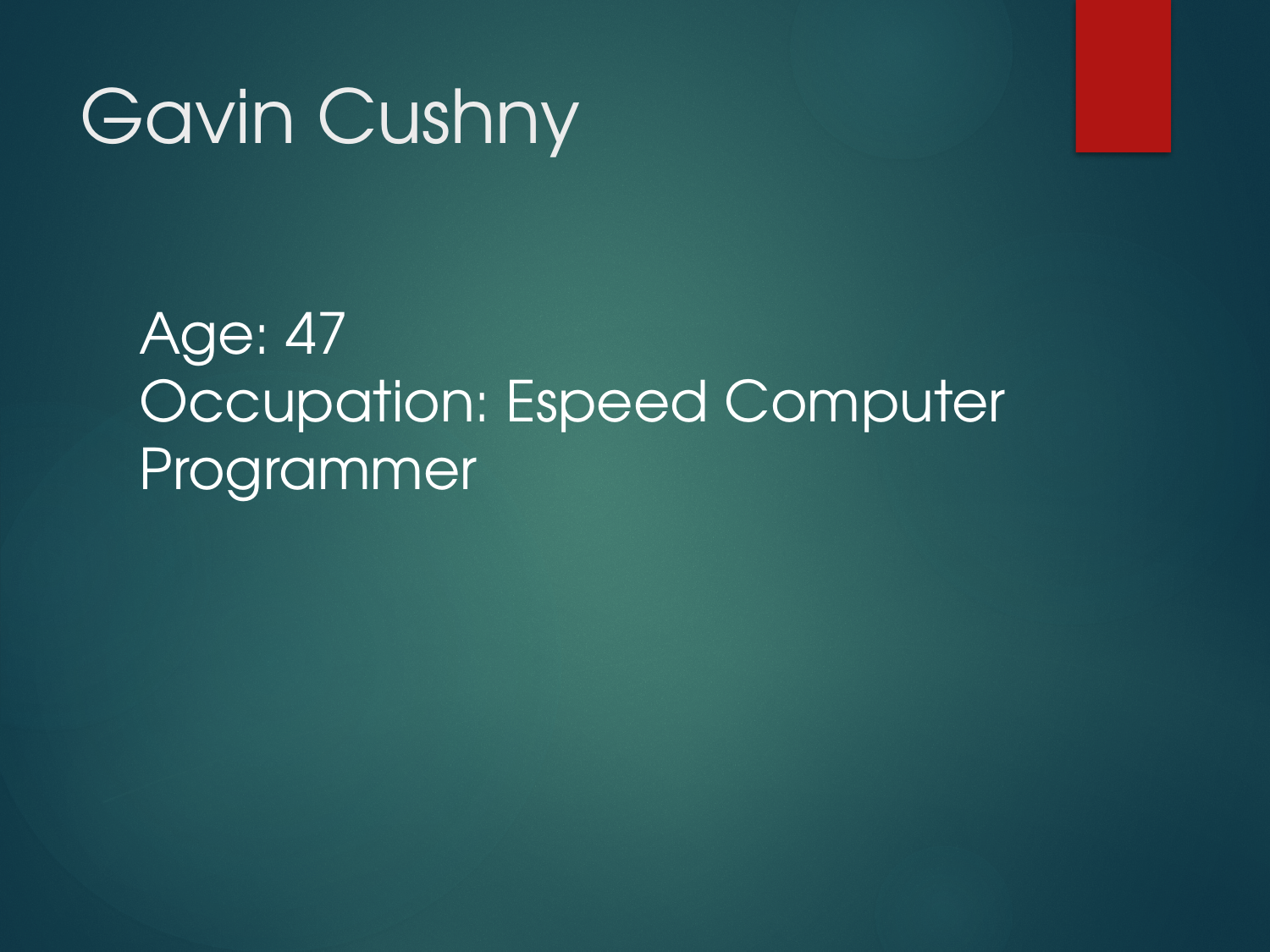

# Gavin Cushny

Age: 47
Occupation: Espeed Computer Programmer